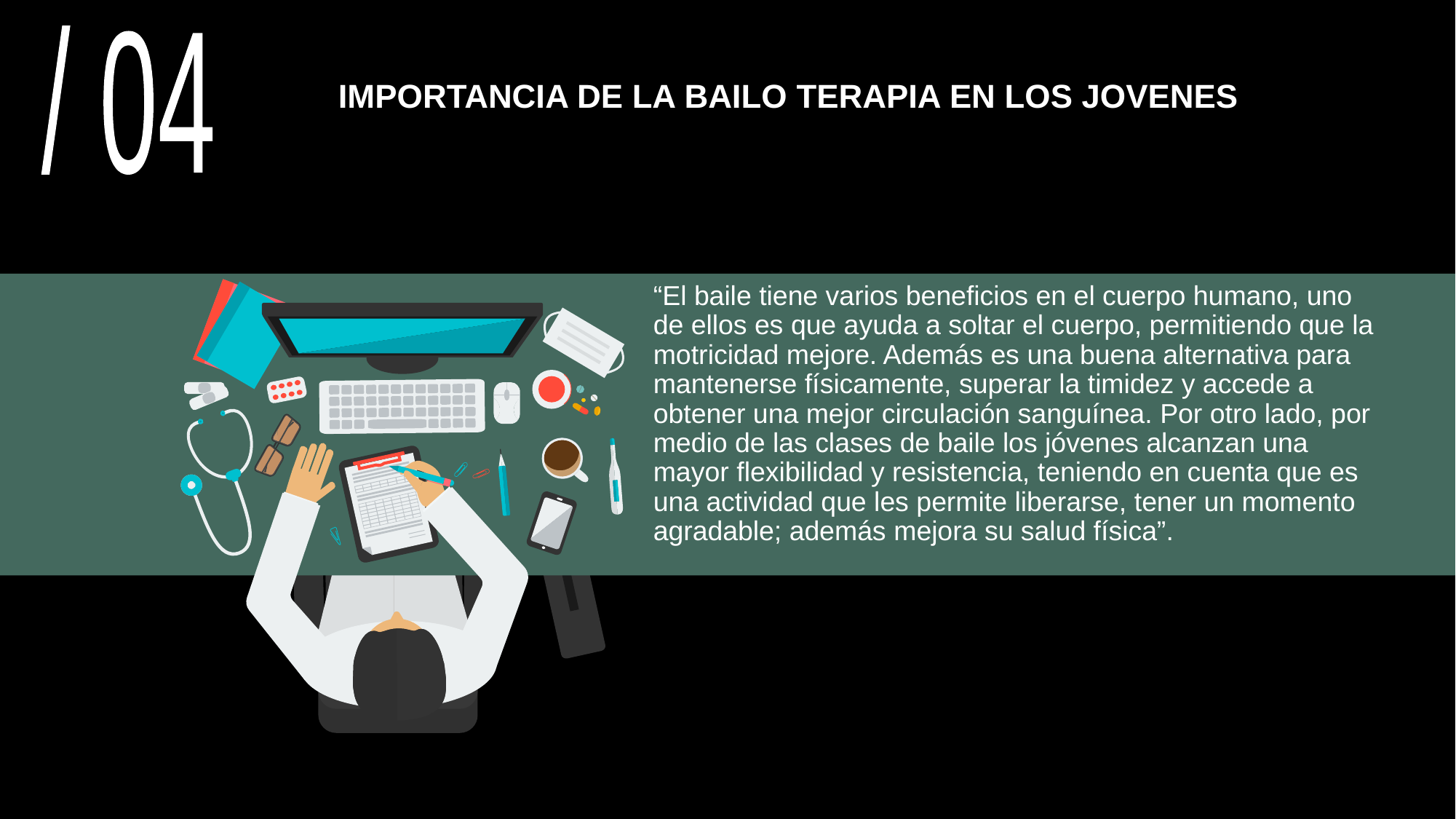

/ 04
# IMPORTANCIA DE LA BAILO TERAPIA EN LOS JOVENES
“El baile tiene varios beneficios en el cuerpo humano, uno de ellos es que ayuda a soltar el cuerpo, permitiendo que la motricidad mejore. Además es una buena alternativa para mantenerse físicamente, superar la timidez y accede a obtener una mejor circulación sanguínea. Por otro lado, por medio de las clases de baile los jóvenes alcanzan una mayor flexibilidad y resistencia, teniendo en cuenta que es una actividad que les permite liberarse, tener un momento agradable; además mejora su salud física”.